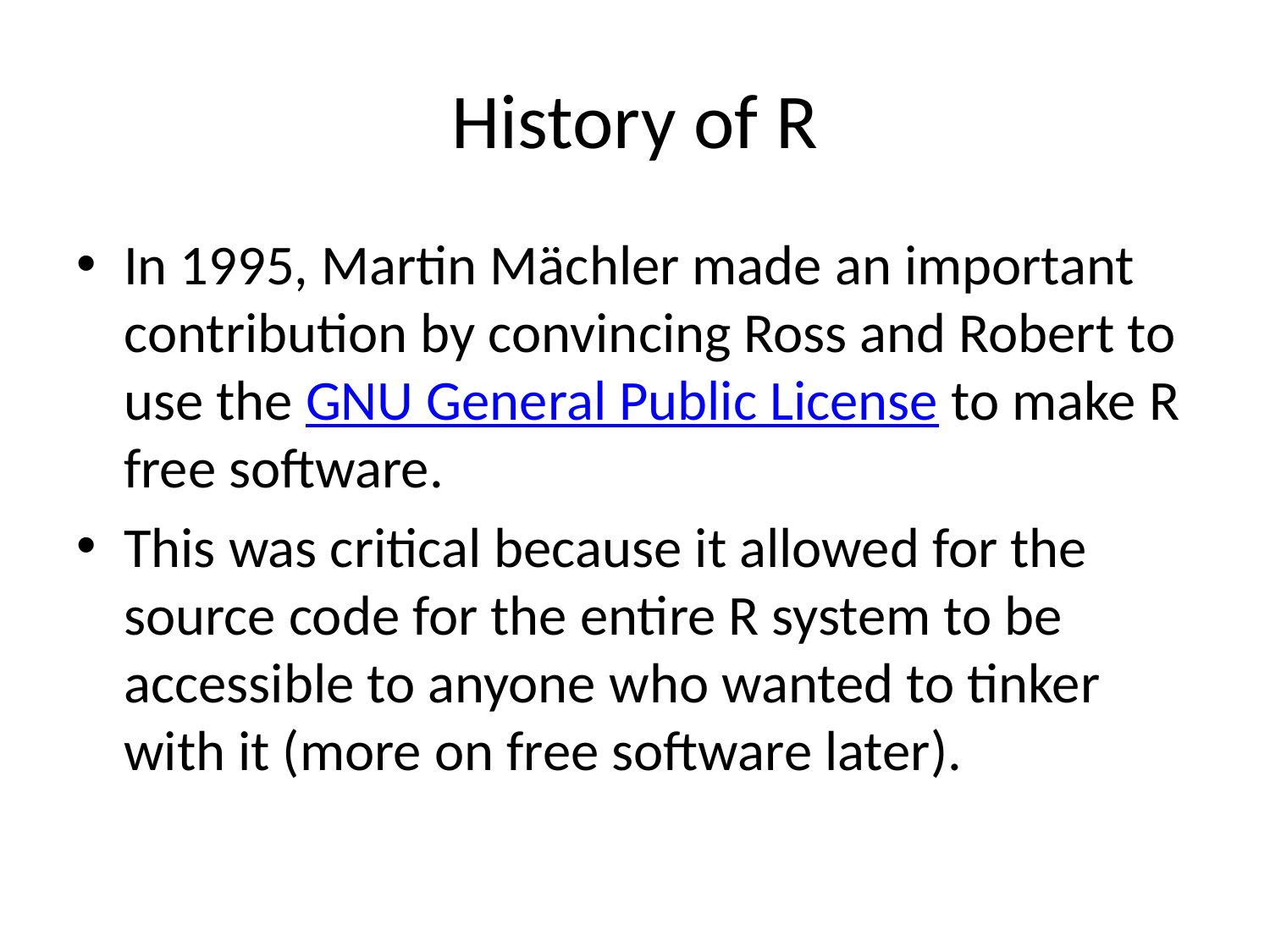

# History of R
In 1995, Martin Mächler made an important contribution by convincing Ross and Robert to use the GNU General Public License to make R free software.
This was critical because it allowed for the source code for the entire R system to be accessible to anyone who wanted to tinker with it (more on free software later).